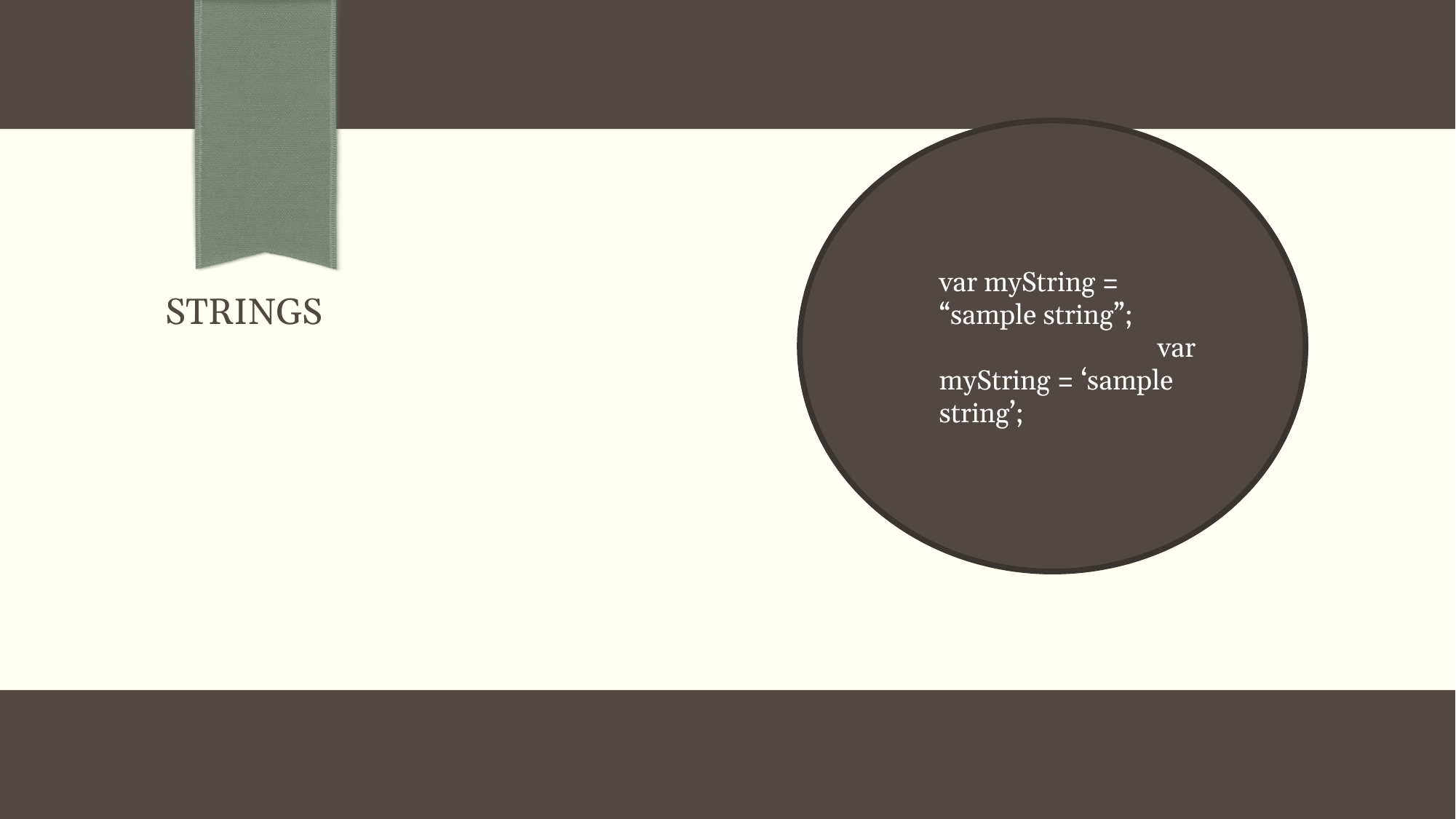

var myString = “sample string”;
		var myString = ‘sample string’;
# Strings